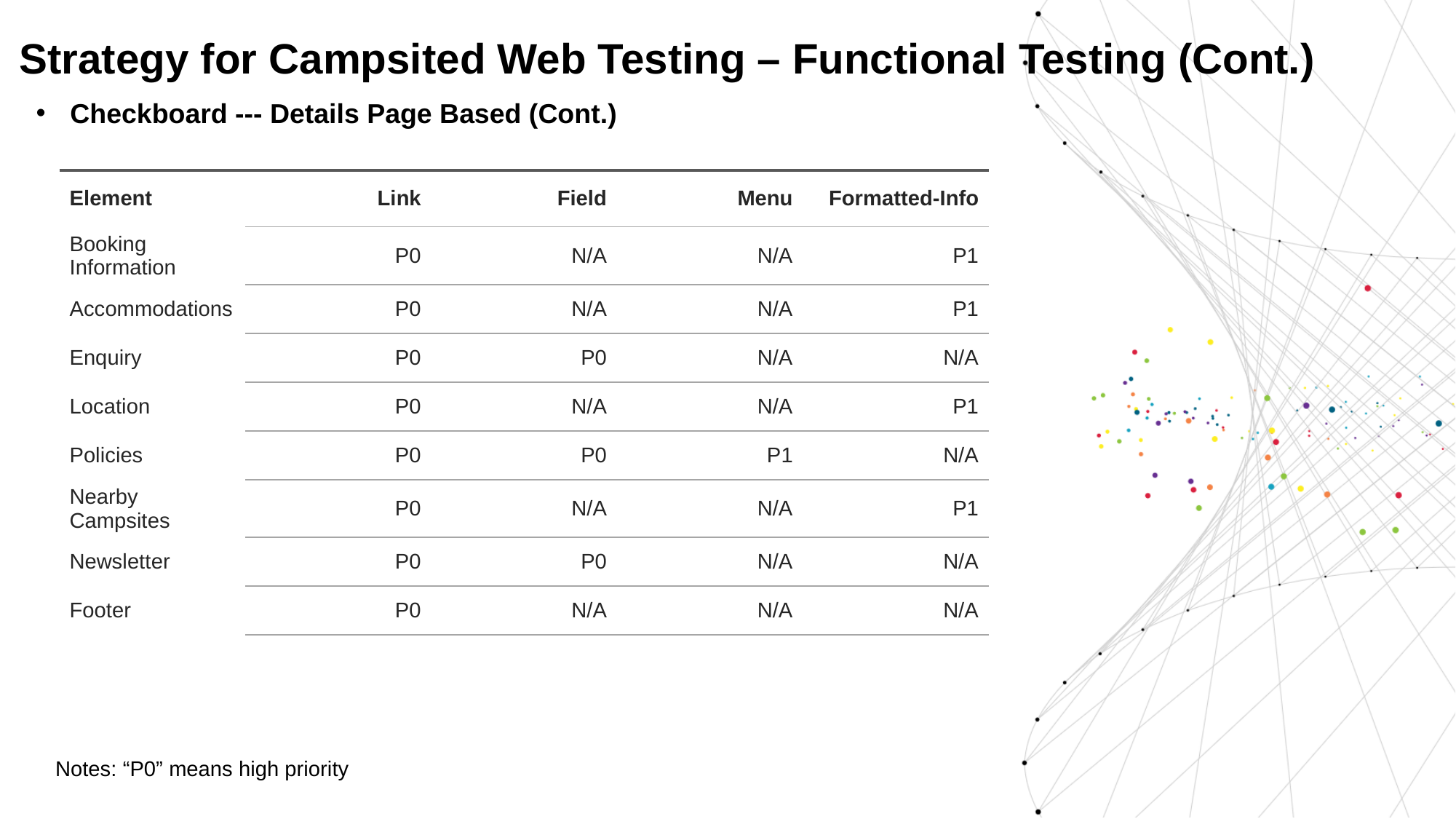

Strategy for Campsited Web Testing – Functional Testing (Cont.)
Checkboard --- Details Page Based (Cont.)
| Element | Link | Field | Menu | Formatted-Info |
| --- | --- | --- | --- | --- |
| Booking Information | P0 | N/A | N/A | P1 |
| Accommodations | P0 | N/A | N/A | P1 |
| Enquiry | P0 | P0 | N/A | N/A |
| Location | P0 | N/A | N/A | P1 |
| Policies | P0 | P0 | P1 | N/A |
| Nearby Campsites | P0 | N/A | N/A | P1 |
| Newsletter | P0 | P0 | N/A | N/A |
| Footer | P0 | N/A | N/A | N/A |
Notes: “P0” means high priority